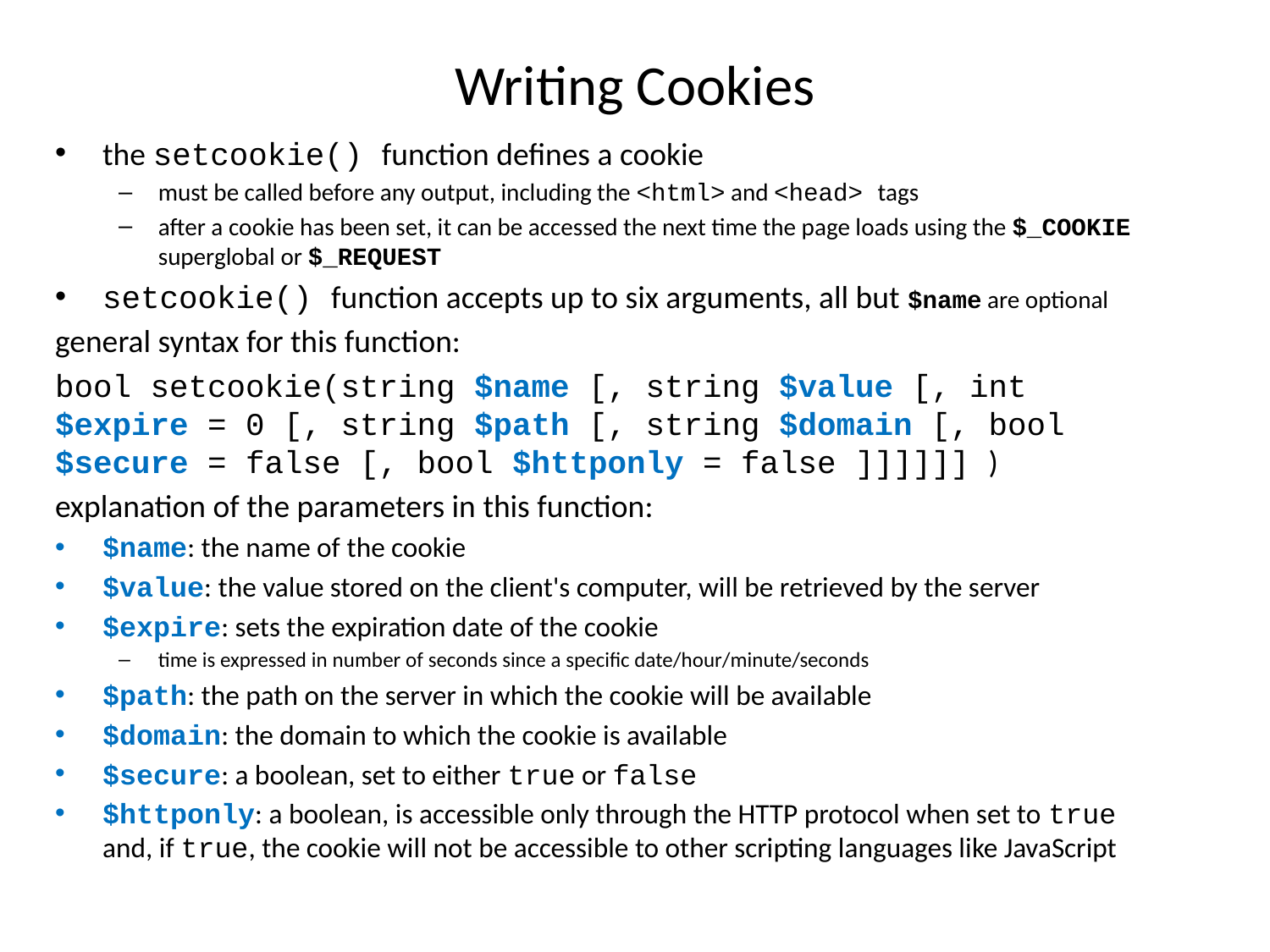

# Writing Cookies

the setcookie() function defines a cookie
must be called before any output, including the <html> and <head> tags
after a cookie has been set, it can be accessed the next time the page loads using the $_COOKIE superglobal or $_REQUEST
setcookie() function accepts up to six arguments, all but $name are optional
general syntax for this function:
bool setcookie(string $name [, string $value [, int $expire = 0 [, string $path [, string $domain [, bool $secure = false [, bool $httponly = false ]]]]]] )
explanation of the parameters in this function:
$name: the name of the cookie
$value: the value stored on the client's computer, will be retrieved by the server
$expire: sets the expiration date of the cookie
time is expressed in number of seconds since a specific date/hour/minute/seconds
$path: the path on the server in which the cookie will be available
$domain: the domain to which the cookie is available
$secure: a boolean, set to either true or false
$httponly: a boolean, is accessible only through the HTTP protocol when set to true and, if true, the cookie will not be accessible to other scripting languages like JavaScript